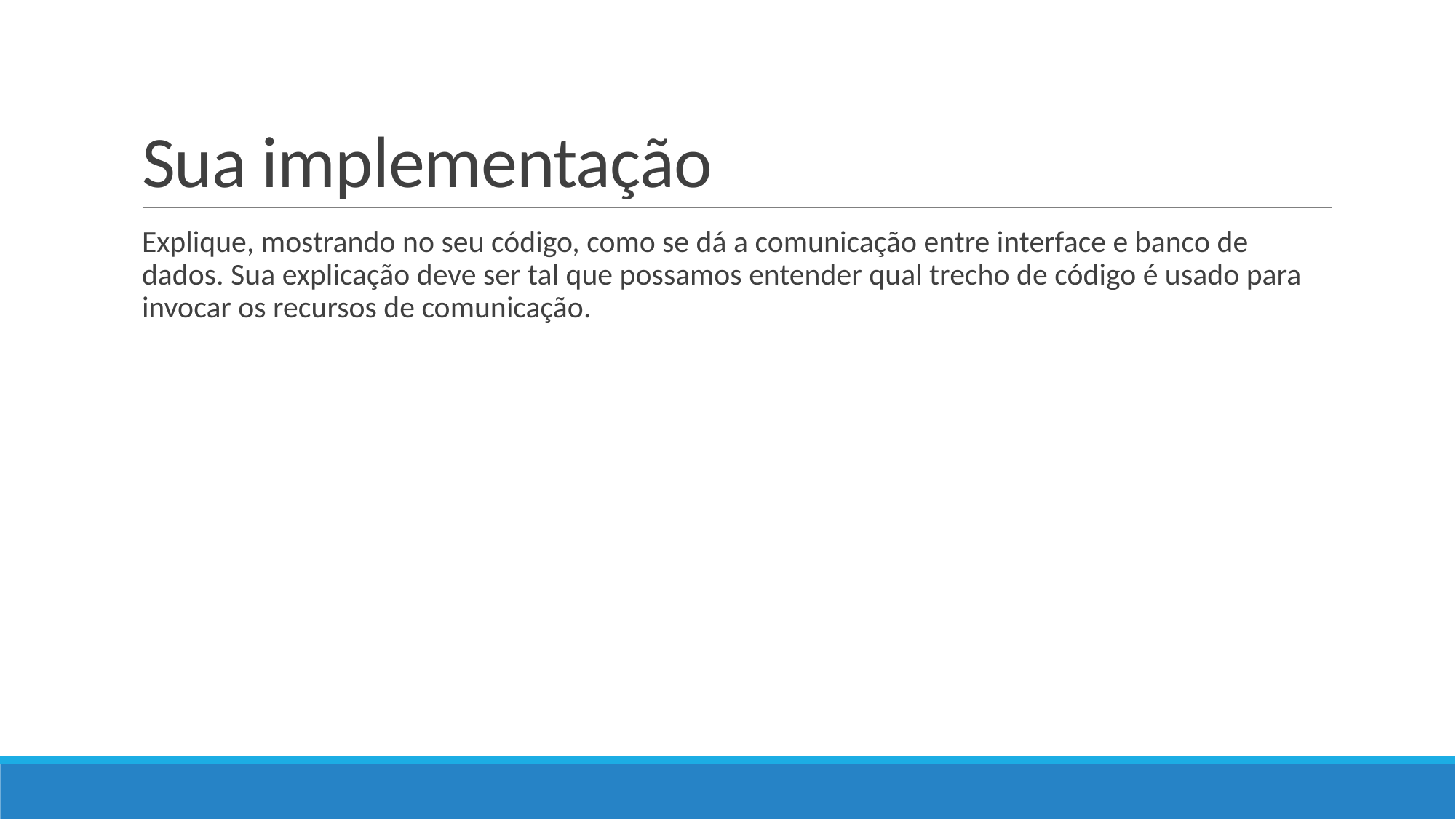

# Sua implementação
Explique, mostrando no seu código, como se dá a comunicação entre interface e banco de dados. Sua explicação deve ser tal que possamos entender qual trecho de código é usado para invocar os recursos de comunicação.